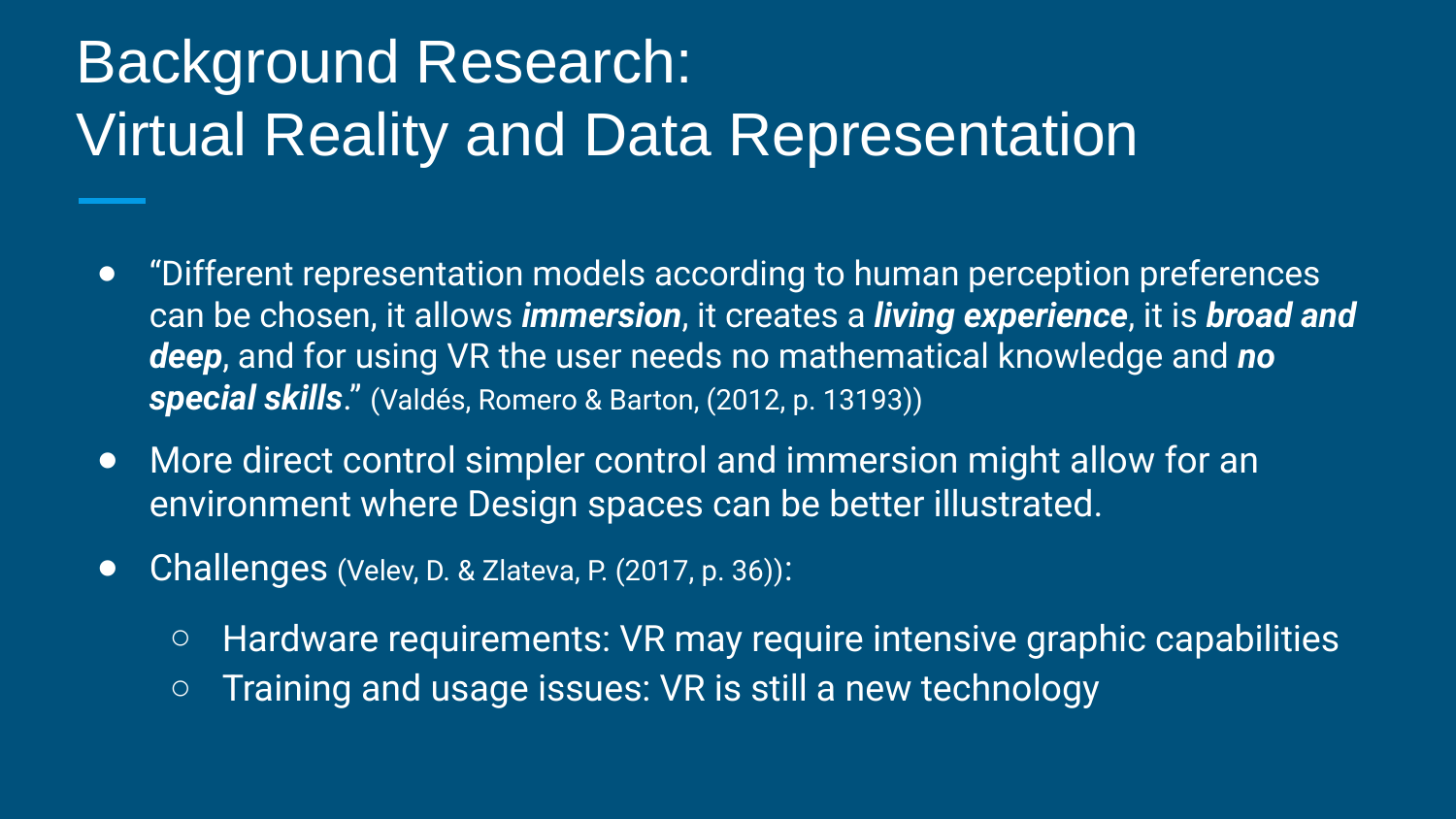

# Background Research:
Virtual Reality and Data Representation
“Different representation models according to human perception preferences can be chosen, it allows immersion, it creates a living experience, it is broad and deep, and for using VR the user needs no mathematical knowledge and no special skills.” (Valdés, Romero & Barton, (2012, p. 13193))
More direct control simpler control and immersion might allow for an environment where Design spaces can be better illustrated.
Challenges (Velev, D. & Zlateva, P. (2017, p. 36)):
Hardware requirements: VR may require intensive graphic capabilities
Training and usage issues: VR is still a new technology